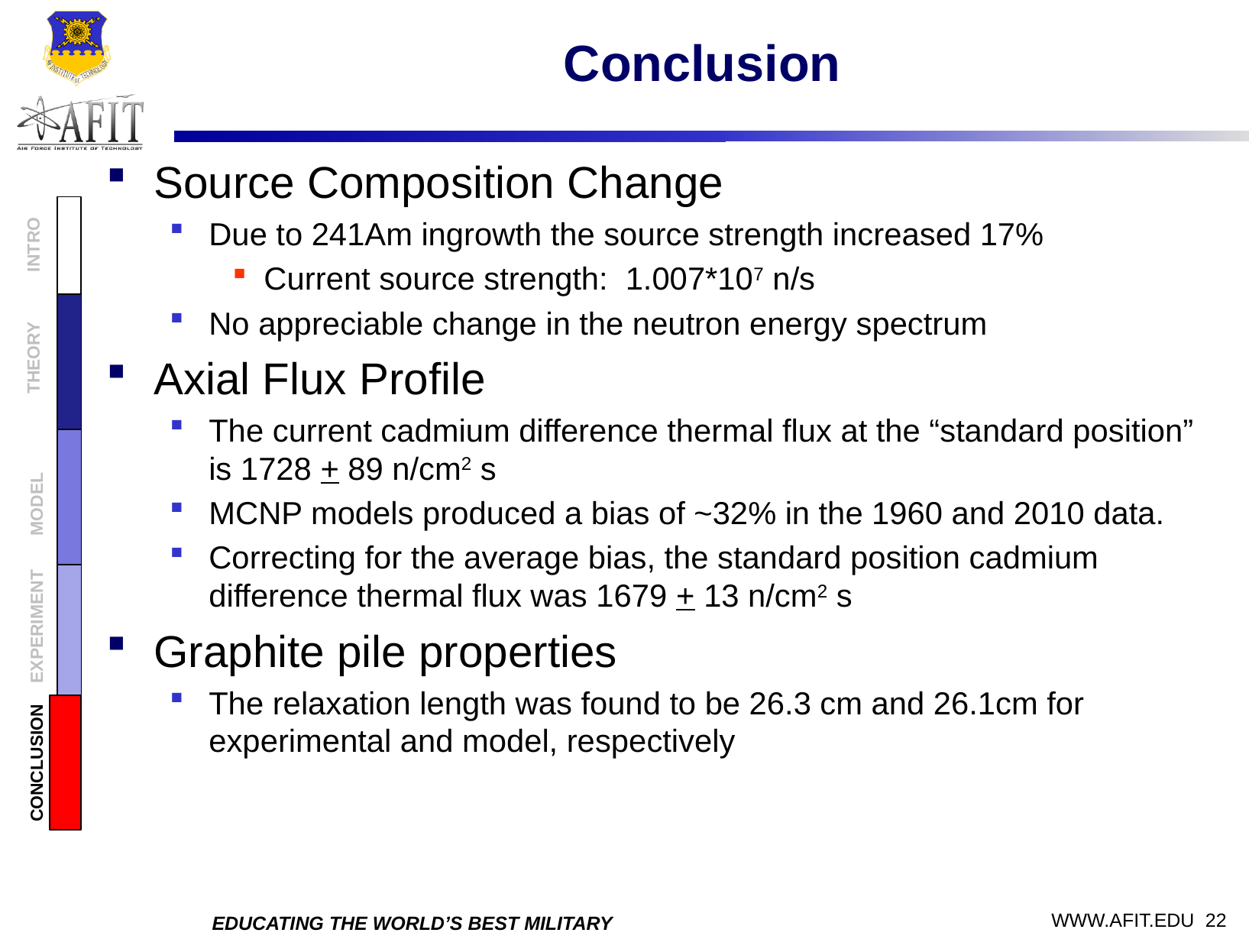

# Conclusion
Source Composition Change
Due to 241Am ingrowth the source strength increased 17%
Current source strength:  1.007*107 n/s
No appreciable change in the neutron energy spectrum
Axial Flux Profile
The current cadmium difference thermal flux at the “standard position” is 1728 + 89 n/cm2 s
MCNP models produced a bias of ~32% in the 1960 and 2010 data.
Correcting for the average bias, the standard position cadmium difference thermal flux was 1679 + 13 n/cm2 s
Graphite pile properties
The relaxation length was found to be 26.3 cm and 26.1cm for experimental and model, respectively

INTRO

THEORY

MODEL

EXPERIMENT

CONCLUSION
 WWW.AFIT.EDU  22
EDUCATING THE WORLD’S BEST MILITARY